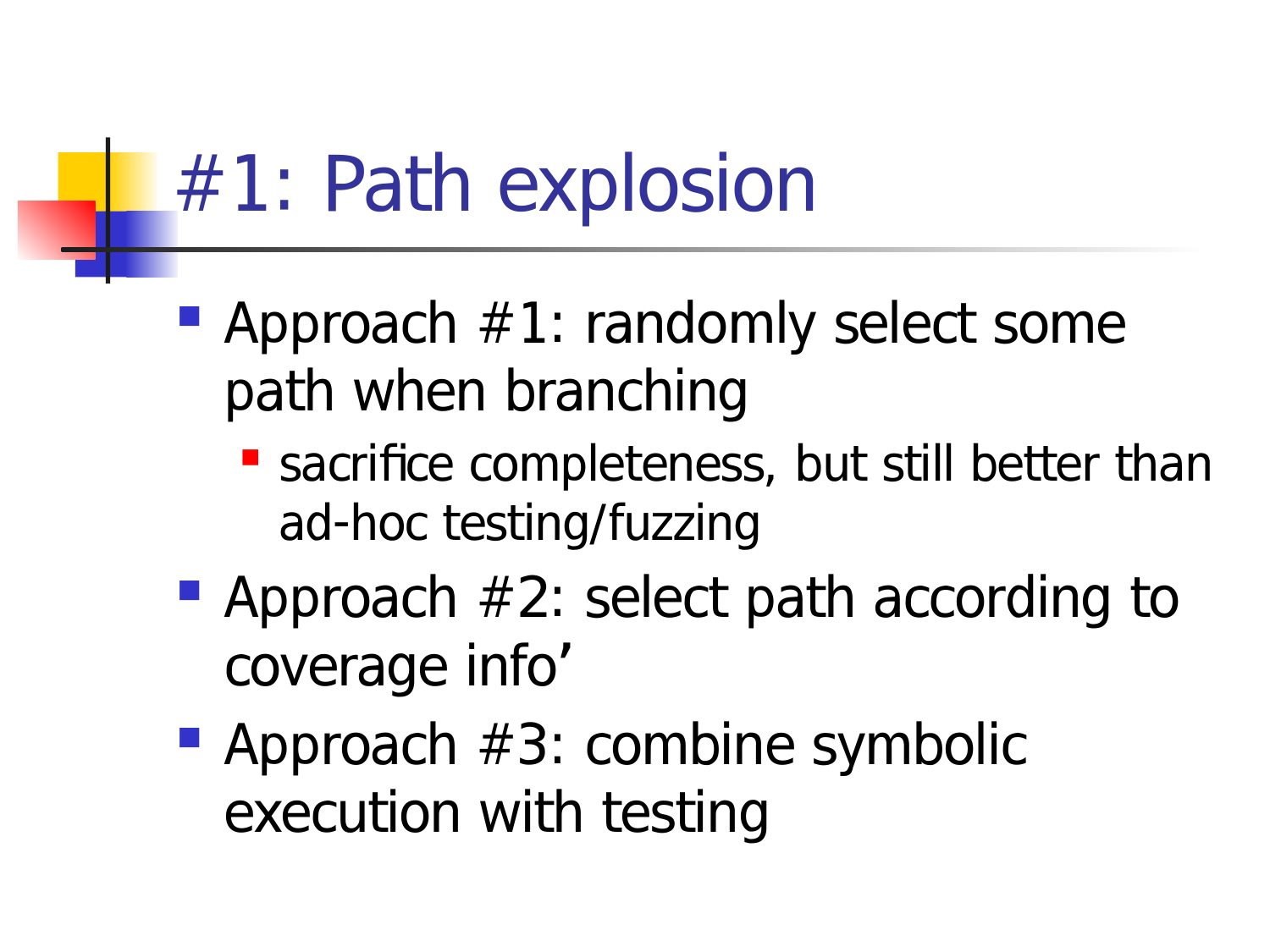

# #1: Path explosion
Approach #1: randomly select some path when branching
sacrifice completeness, but still better than ad-hoc testing/fuzzing
Approach #2: select path according to coverage info’
Approach #3: combine symbolic execution with testing